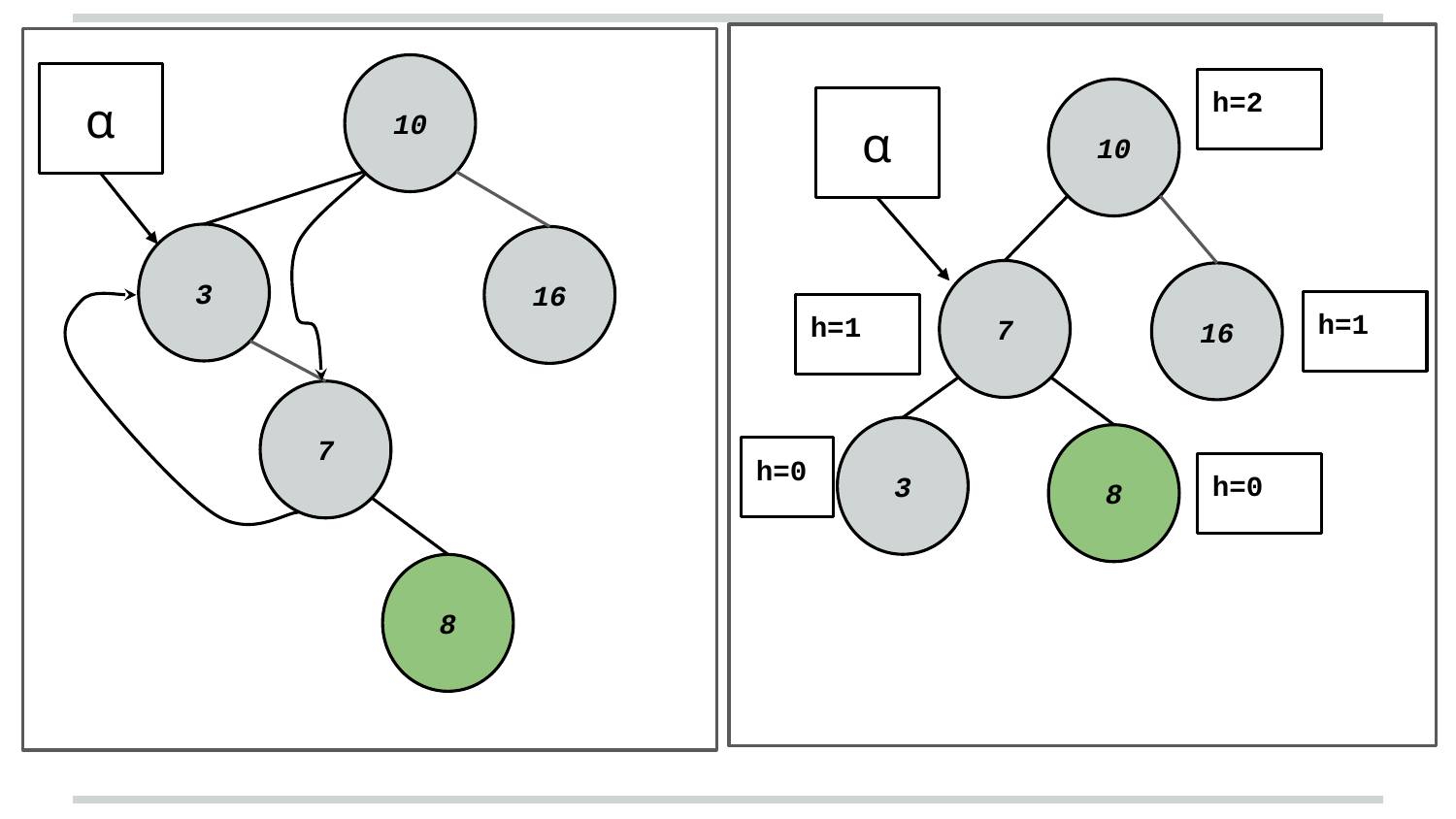

10
⍺
h=2
10
⍺

3
16
7
16
h=1

h=1
7
3
8
h=0
h=0
8